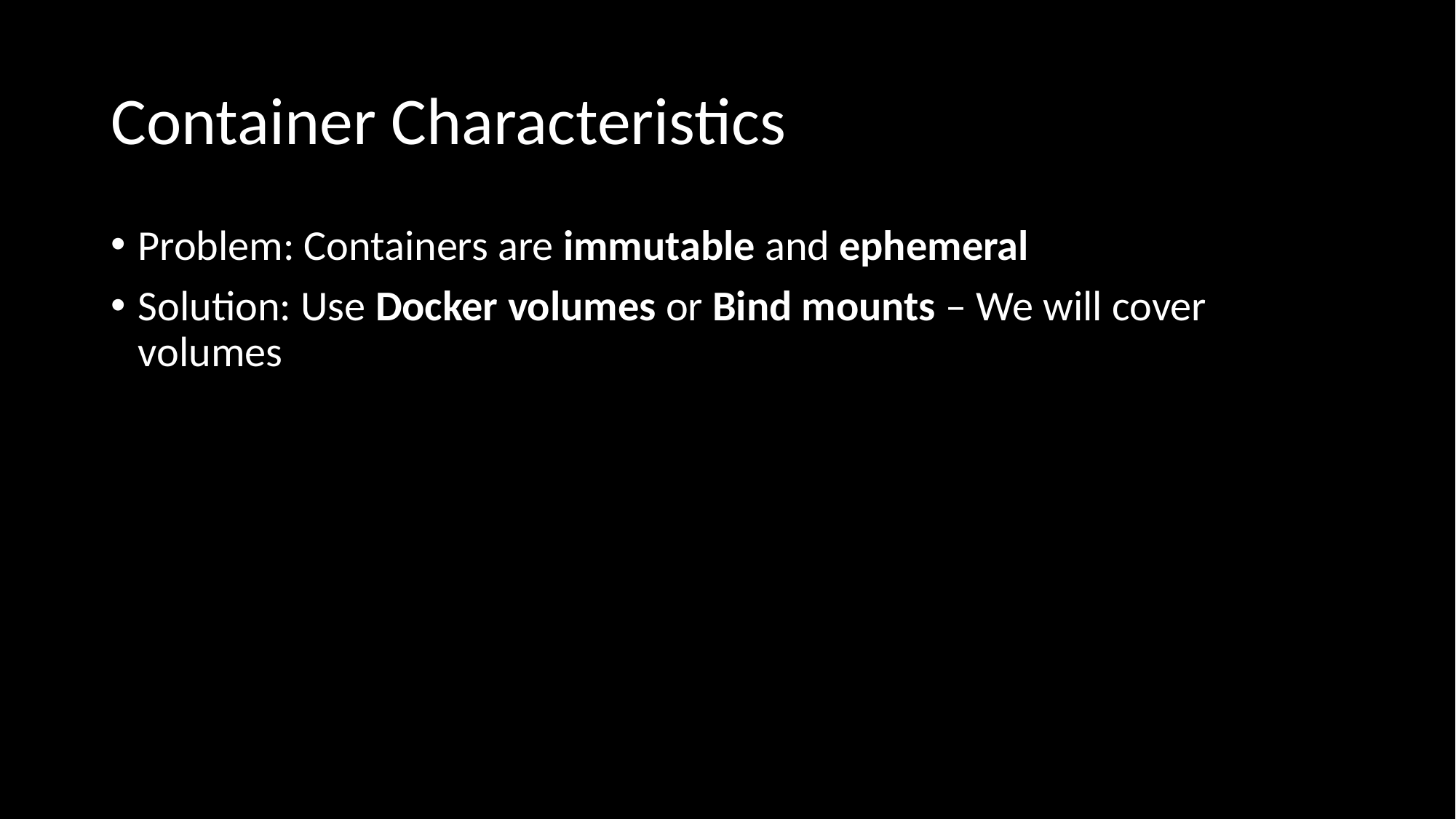

# Container Characteristics
Problem: Containers are immutable and ephemeral
Solution: Use Docker volumes or Bind mounts – We will cover volumes